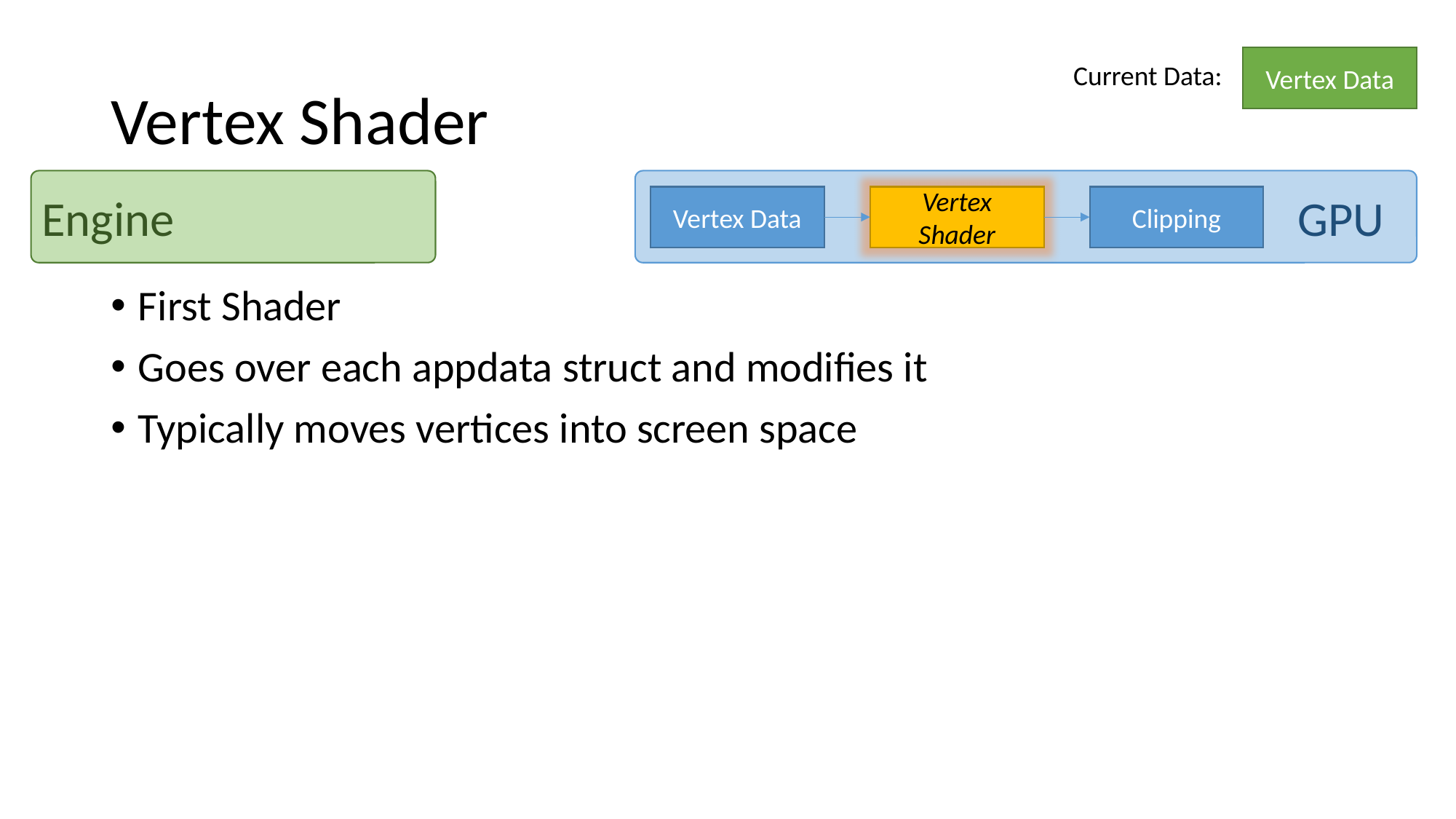

# Vertex Shader
Vertex Data
Current Data:

Engine
GPU
Vertex Data
Vertex Shader
Clipping
First Shader
Goes over each appdata struct and modifies it
Typically moves vertices into screen space